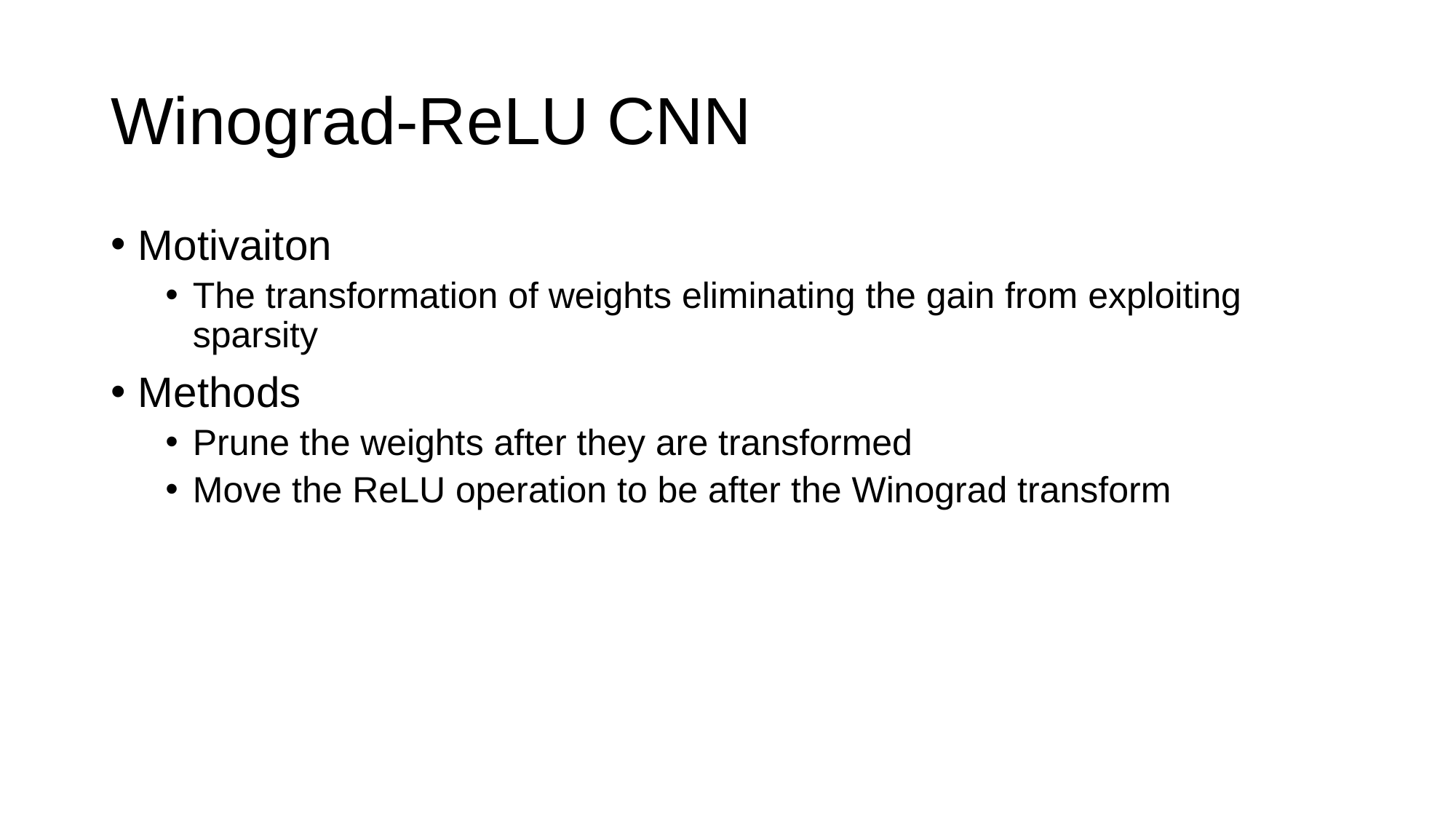

# Winograd-ReLU CNN
Motivaiton
The transformation of weights eliminating the gain from exploiting sparsity
Methods
Prune the weights after they are transformed
Move the ReLU operation to be after the Winograd transform